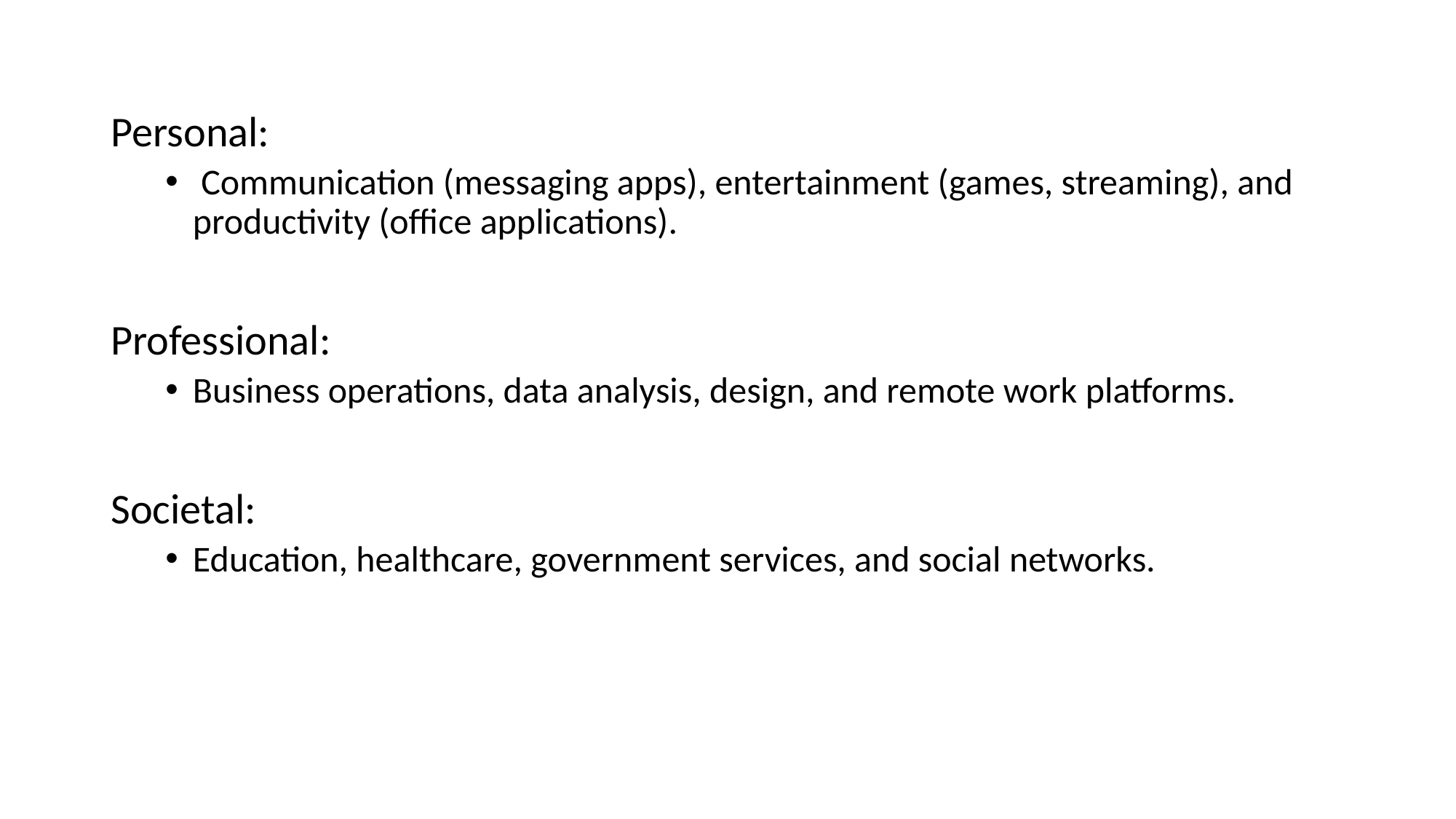

Personal:
 Communication (messaging apps), entertainment (games, streaming), and productivity (office applications).

Professional:
Business operations, data analysis, design, and remote work platforms.

Societal:
Education, healthcare, government services, and social networks.